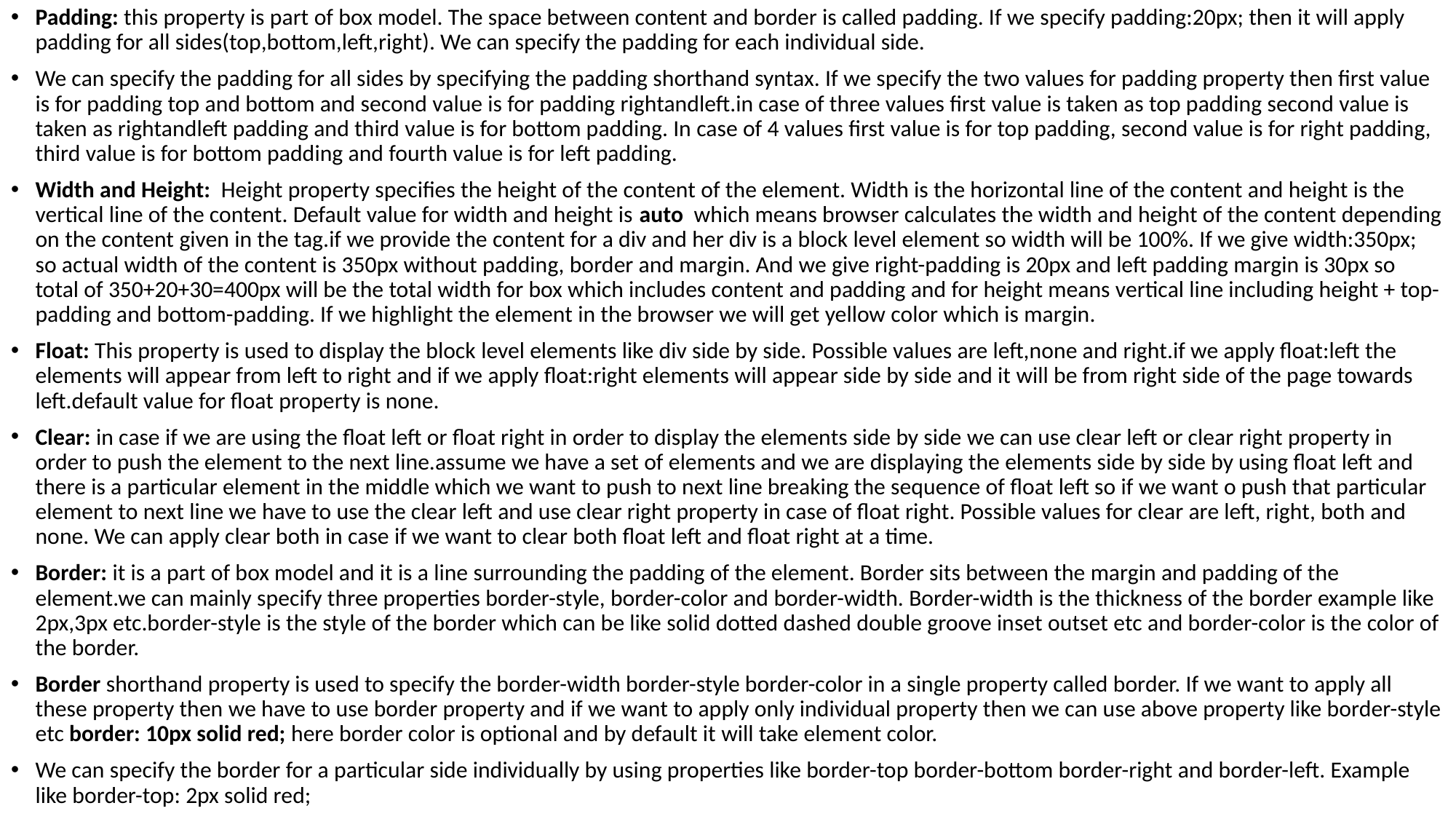

Padding: this property is part of box model. The space between content and border is called padding. If we specify padding:20px; then it will apply padding for all sides(top,bottom,left,right). We can specify the padding for each individual side.
We can specify the padding for all sides by specifying the padding shorthand syntax. If we specify the two values for padding property then first value  is for padding top and bottom and second value is for padding rightandleft.in case of three values first value is taken as top padding second value is taken as rightandleft padding and third value is for bottom padding. In case of 4 values first value is for top padding, second value is for right padding, third value is for bottom padding and fourth value is for left padding.
Width and Height:  Height property specifies the height of the content of the element. Width is the horizontal line of the content and height is the vertical line of the content. Default value for width and height is auto  which means browser calculates the width and height of the content depending on the content given in the tag.if we provide the content for a div and her div is a block level element so width will be 100%. If we give width:350px; so actual width of the content is 350px without padding, border and margin. And we give right-padding is 20px and left padding margin is 30px so total of 350+20+30=400px will be the total width for box which includes content and padding and for height means vertical line including height + top-padding and bottom-padding. If we highlight the element in the browser we will get yellow color which is margin.
Float: This property is used to display the block level elements like div side by side. Possible values are left,none and right.if we apply float:left the elements will appear from left to right and if we apply float:right elements will appear side by side and it will be from right side of the page towards left.default value for float property is none.
Clear: in case if we are using the float left or float right in order to display the elements side by side we can use clear left or clear right property in order to push the element to the next line.assume we have a set of elements and we are displaying the elements side by side by using float left and there is a particular element in the middle which we want to push to next line breaking the sequence of float left so if we want o push that particular element to next line we have to use the clear left and use clear right property in case of float right. Possible values for clear are left, right, both and none. We can apply clear both in case if we want to clear both float left and float right at a time.
Border: it is a part of box model and it is a line surrounding the padding of the element. Border sits between the margin and padding of the element.we can mainly specify three properties border-style, border-color and border-width. Border-width is the thickness of the border example like 2px,3px etc.border-style is the style of the border which can be like solid dotted dashed double groove inset outset etc and border-color is the color of the border.
Border shorthand property is used to specify the border-width border-style border-color in a single property called border. If we want to apply all these property then we have to use border property and if we want to apply only individual property then we can use above property like border-style etc border: 10px solid red; here border color is optional and by default it will take element color.
We can specify the border for a particular side individually by using properties like border-top border-bottom border-right and border-left. Example like border-top: 2px solid red;